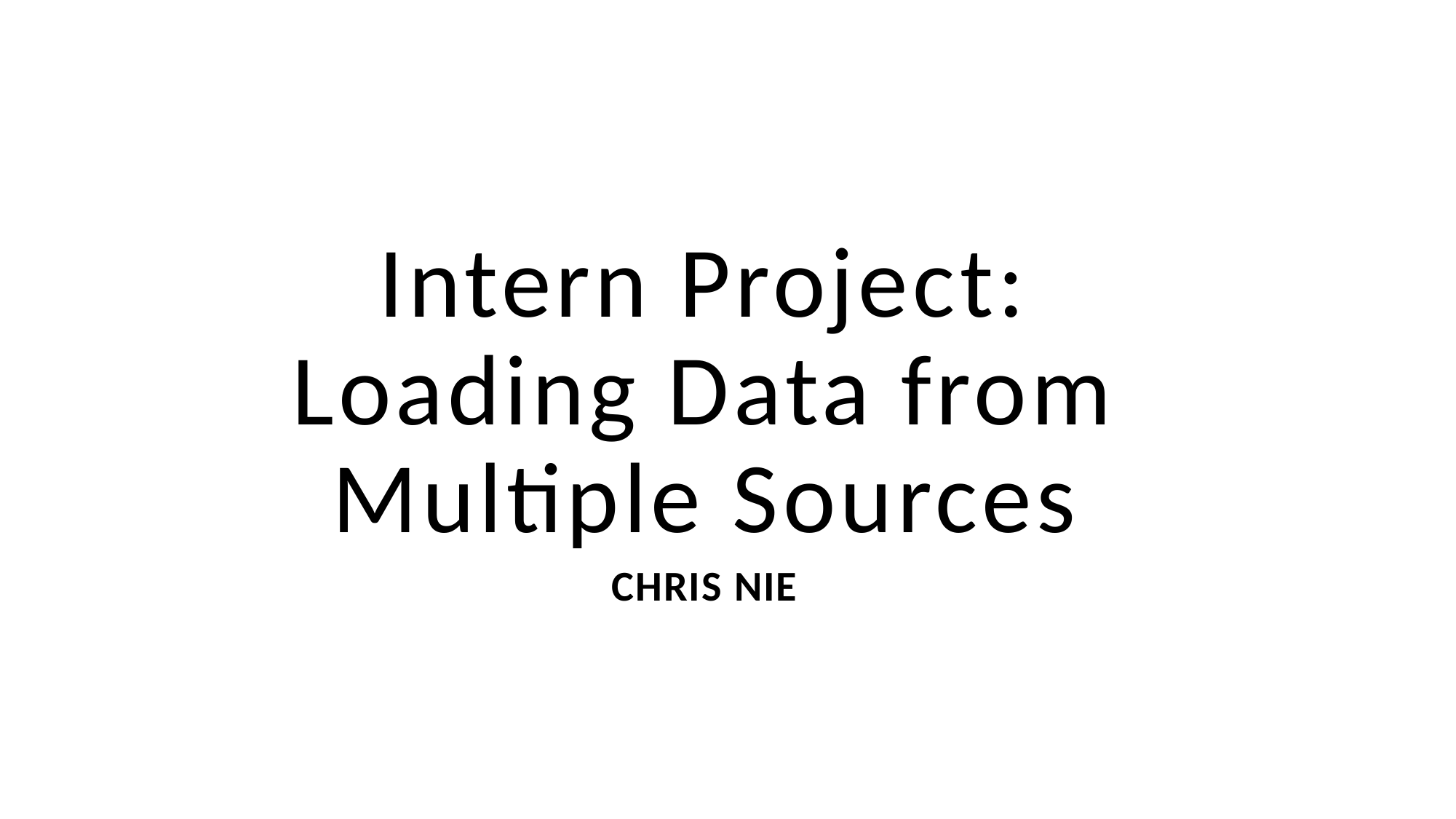

# Intern Project: Loading Data from Multiple Sources
CHRIS NIE